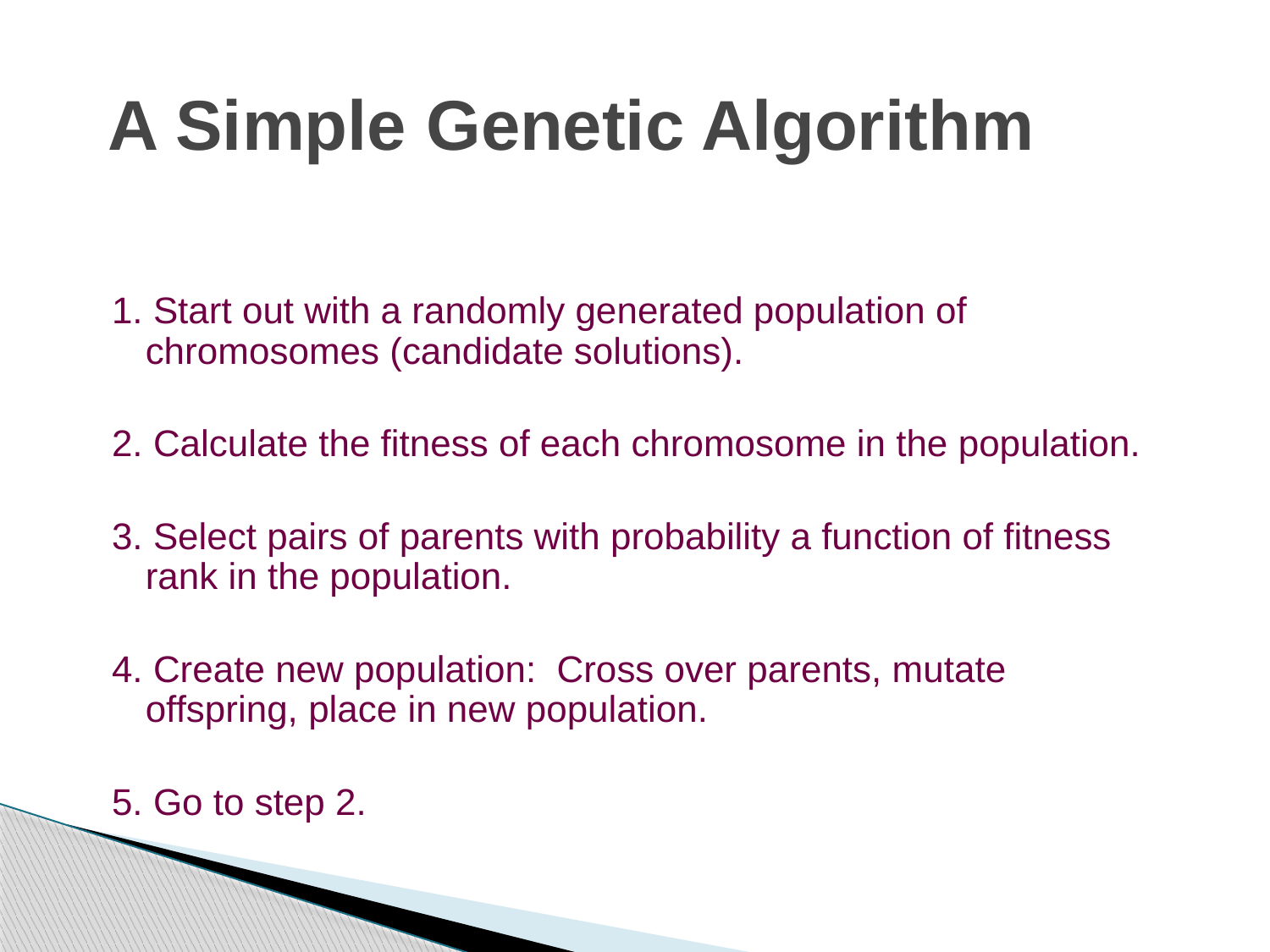

# A Simple Genetic Algorithm
1. Start out with a randomly generated population of chromosomes (candidate solutions).

2. Calculate the fitness of each chromosome in the population.

3. Select pairs of parents with probability a function of fitness rank in the population.

4. Create new population:  Cross over parents, mutate offspring, place in new population.

5. Go to step 2.